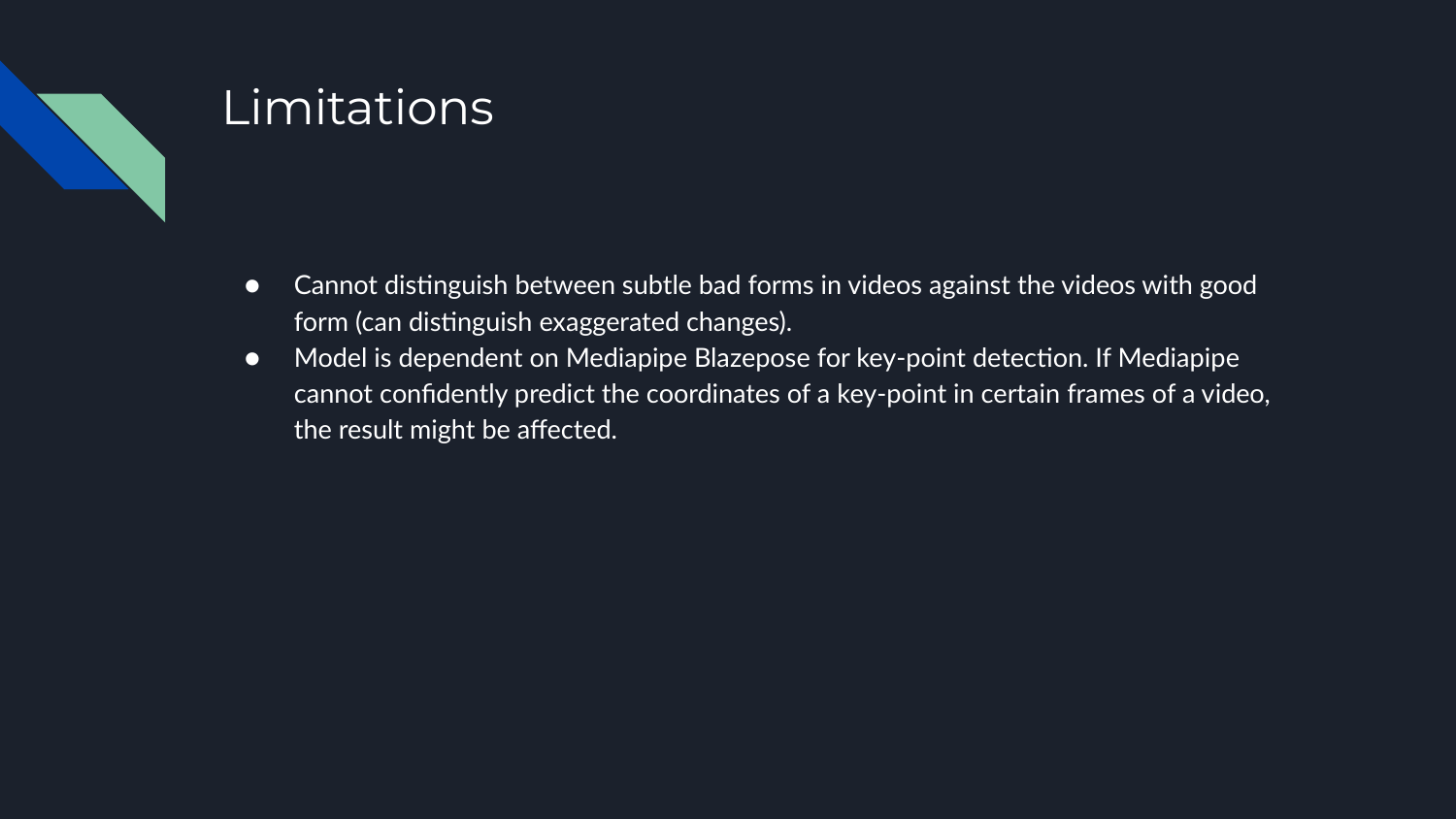

# Limitations
Cannot distinguish between subtle bad forms in videos against the videos with good form (can distinguish exaggerated changes).
Model is dependent on Mediapipe Blazepose for key-point detection. If Mediapipe cannot confidently predict the coordinates of a key-point in certain frames of a video, the result might be affected.